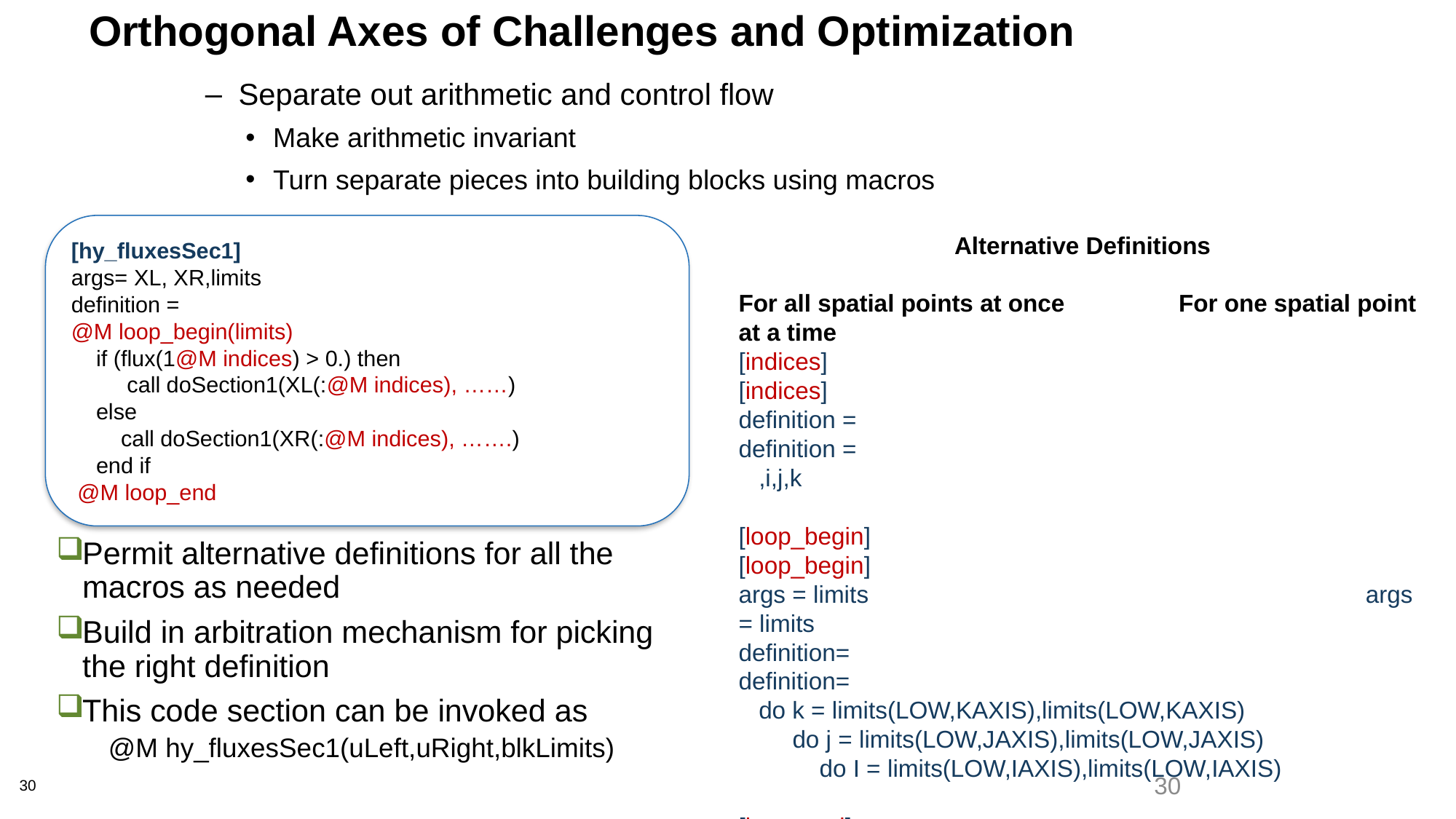

# Orthogonal Axes of Challenges and Optimization
Separate out arithmetic and control flow
Make arithmetic invariant
Turn separate pieces into building blocks using macros
[hy_fluxesSec1]
args= XL, XR,limits
definition =
@M loop_begin(limits)
    if (flux(1@M indices) > 0.) then
         call doSection1(XL(:@M indices), ……)
    else
        call doSection1(XR(:@M indices), …….)
    end if
 @M loop_end
Alternative Definitions

For all spatial points at once                 For one spatial point at a time
[indices]                                                                               [indices]
definition =                                                                          definition =
   ,i,j,k

[loop_begin]                                                                       [loop_begin]
args = limits                                                                          args = limits
definition=                                                                            definition=
   do k = limits(LOW,KAXIS),limits(LOW,KAXIS)
        do j = limits(LOW,JAXIS),limits(LOW,JAXIS)
            do I = limits(LOW,IAXIS),limits(LOW,IAXIS)

[loop_end]                                                                           [loop_end]
definition =                                                                           definition =
          enddo
       enddo
    enddo
Permit alternative definitions for all the macros as needed
Build in arbitration mechanism for picking the right definition
This code section can be invoked as
@M hy_fluxesSec1(uLeft,uRight,blkLimits)

30